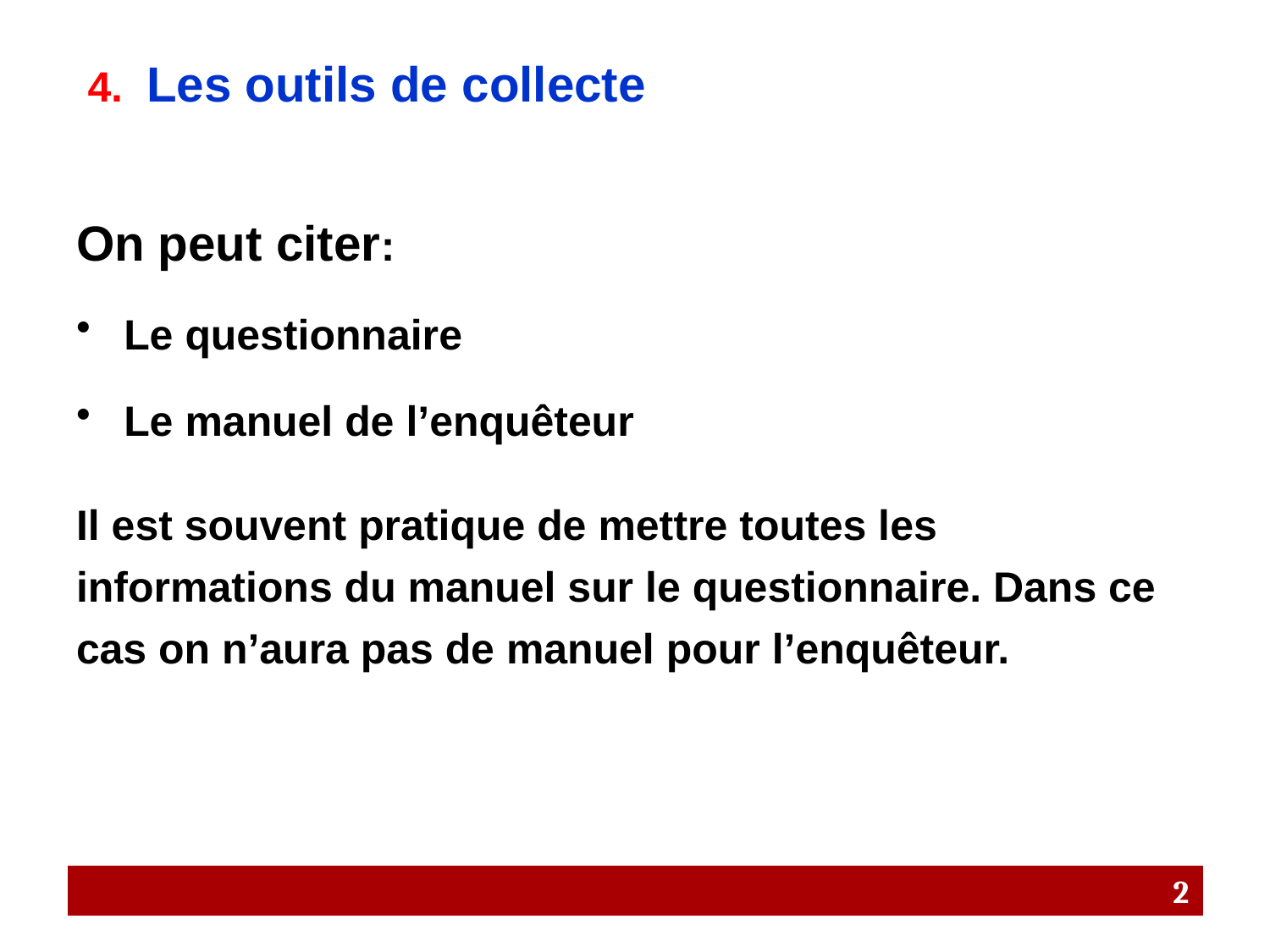

# 4.  Les outils de collecte
On peut citer:
Le questionnaire
Le manuel de l’enquêteur
Il est souvent pratique de mettre toutes les informations du manuel sur le questionnaire. Dans ce cas on n’aura pas de manuel pour l’enquêteur.